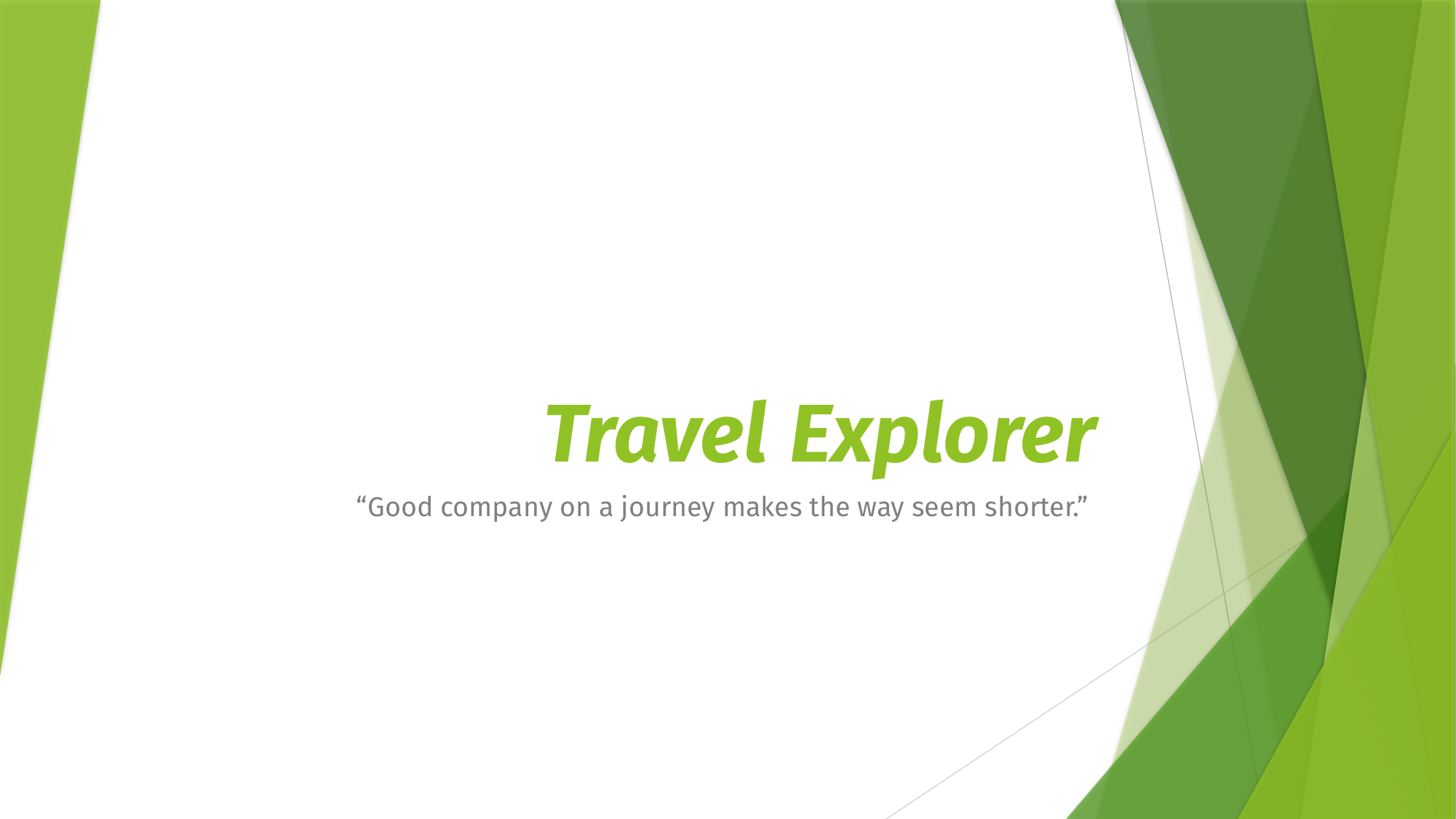

# Travel Explorer
“Good company on a journey makes the way seem shorter.”